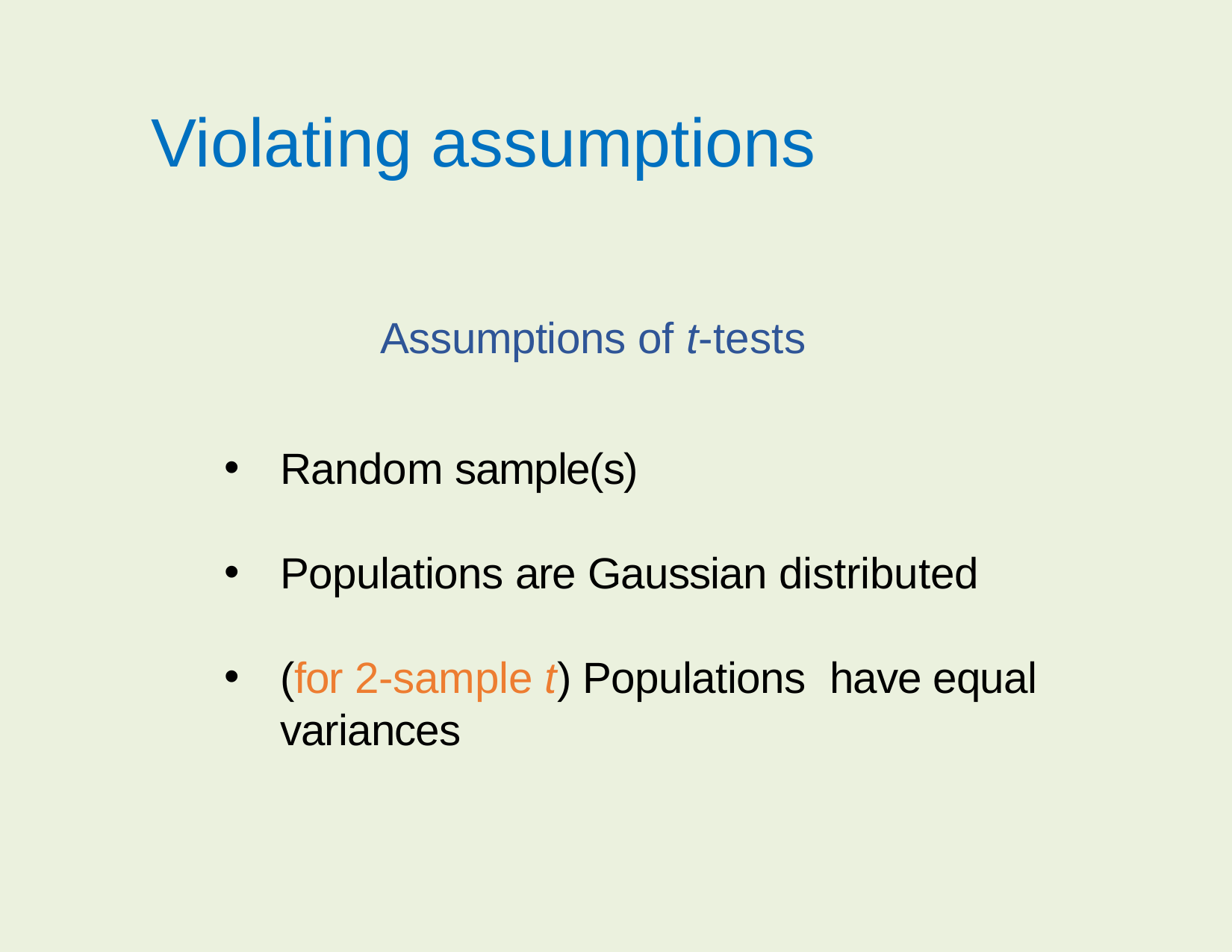

Violating assumptions
# Assumptions of t-tests
Random sample(s)

Populations are Gaussian distributed

(for 2-sample t) Populations  have equal variances